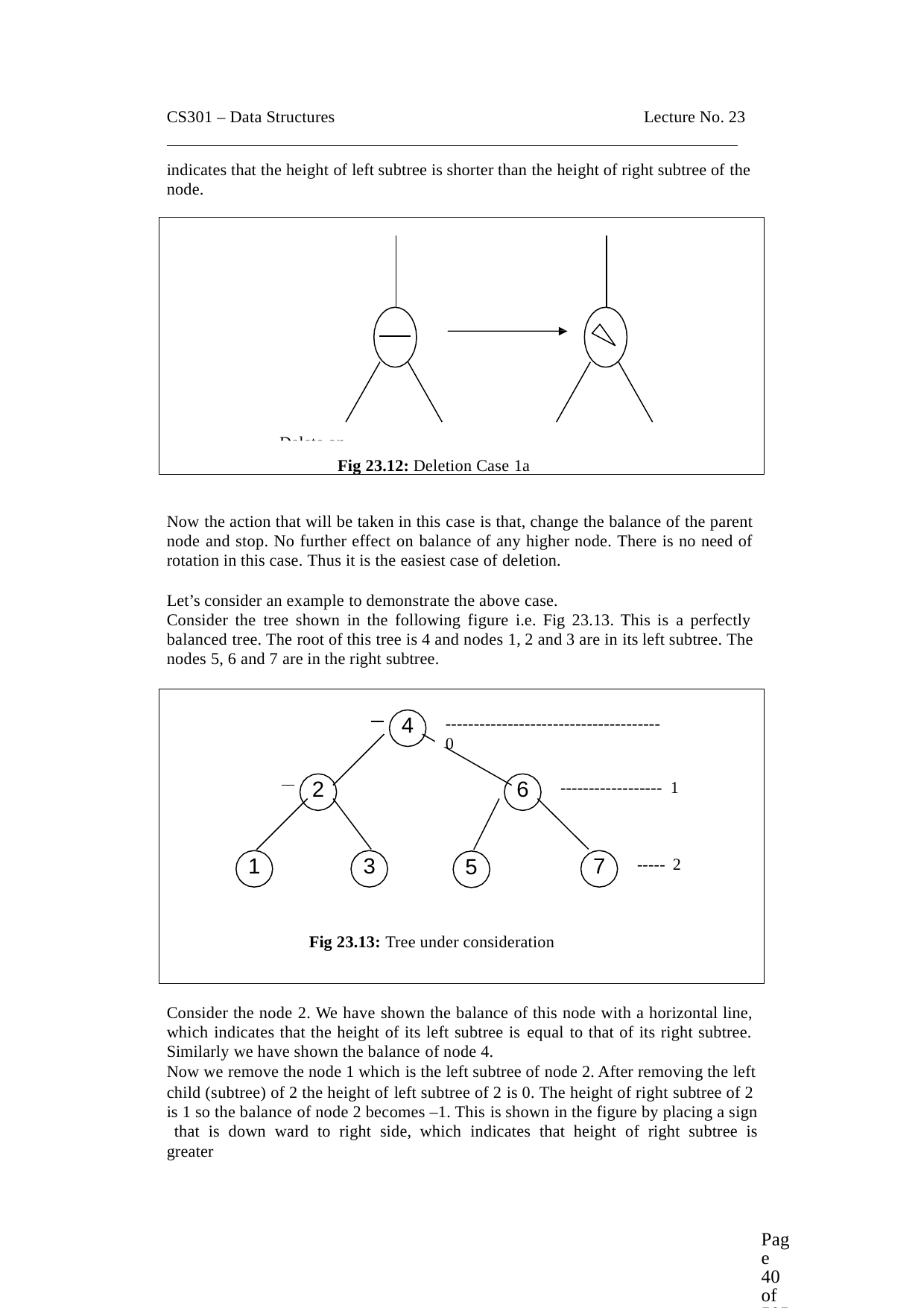

CS301 – Data Structures	Lecture No. 23

indicates that the height of left subtree is shorter than the height of right subtree of the  node.

Fig 23.12: Deletion Case 1a

Delete on
this side

Now the action that will be taken in this case is that, change the balance of the parent  node and stop. No further effect on balance of any higher node. There is no need of  rotation in this case. Thus it is the easiest case of deletion.

Let’s consider an example to demonstrate the above case.
Consider the tree shown in the following figure i.e. Fig 23.13. This is a perfectly  balanced tree. The root of this tree is 4 and nodes 1, 2 and 3 are in its left subtree. The  nodes 5, 6 and 7 are in the right subtree.

4
--------------------------------------  0

2
6
------------------ 1

1
3
7
5
----- 2
Fig 23.13: Tree under consideration

Consider the node 2. We have shown the balance of this node with a horizontal line,  which indicates that the height of its left subtree is equal to that of its right subtree.  Similarly we have shown the balance of node 4.
Now we remove the node 1 which is the left subtree of node 2. After removing the left
child (subtree) of 2 the height of left subtree of 2 is 0. The height of right subtree of 2  is 1 so the balance of node 2 becomes –1. This is shown in the figure by placing a sign  that is down ward to right side, which indicates that height of right subtree is greater
Page 40 of 505